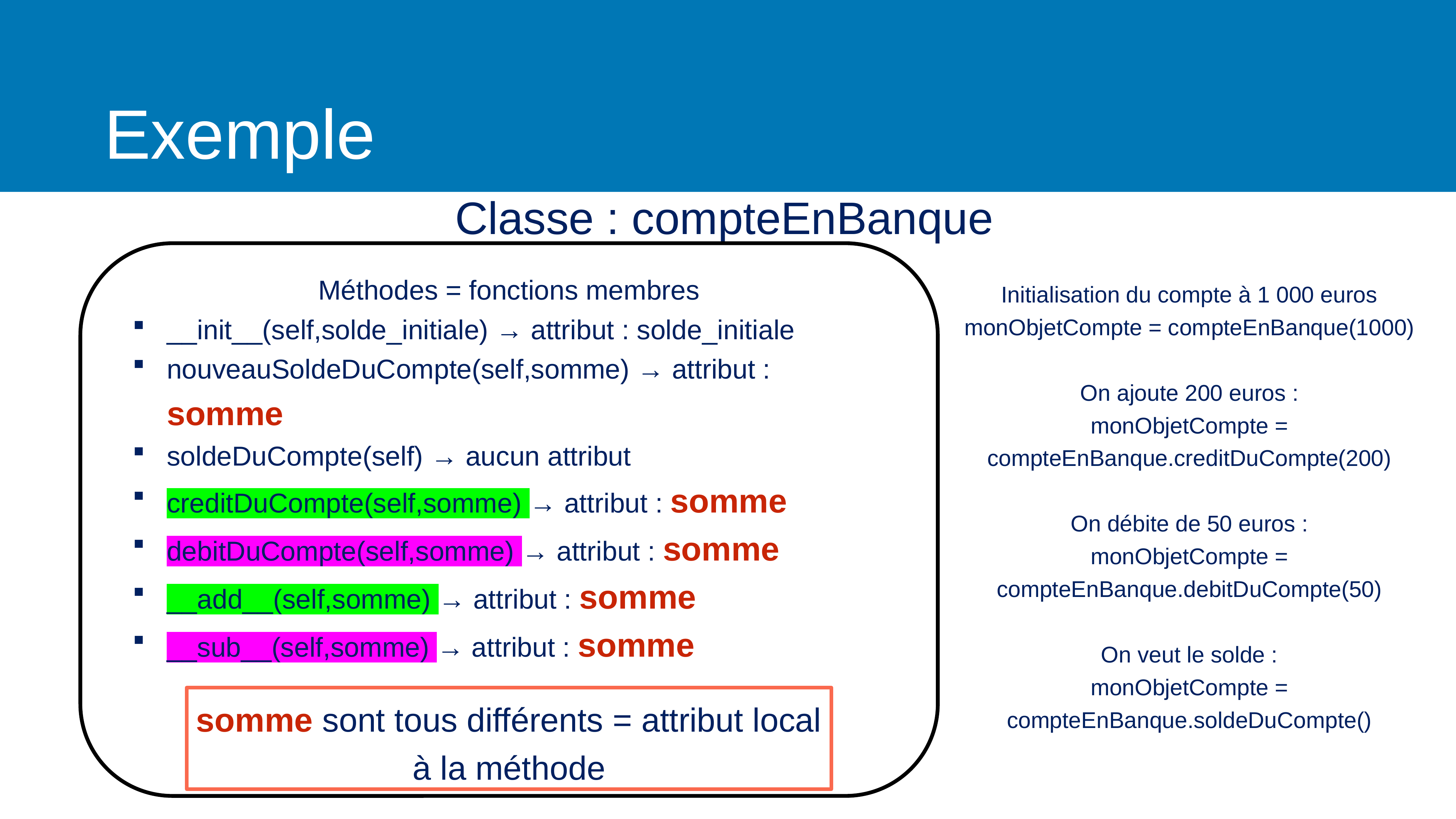

# Exemple
Classe : compteEnBanque

Méthodes = fonctions membres
__init__(self,solde_initiale) → attribut : solde_initiale
nouveauSoldeDuCompte(self,somme) → attribut : somme
soldeDuCompte(self) → aucun attribut
creditDuCompte(self,somme) → attribut : somme
debitDuCompte(self,somme) → attribut : somme
__add__(self,somme) → attribut : somme
__sub__(self,somme) → attribut : somme
Initialisation du compte à 1 000 euros
monObjetCompte = compteEnBanque(1000)

On ajoute 200 euros :
monObjetCompte = compteEnBanque.creditDuCompte(200)

On débite de 50 euros :
monObjetCompte = compteEnBanque.debitDuCompte(50)

On veut le solde :
monObjetCompte = compteEnBanque.soldeDuCompte()
somme sont tous différents = attribut local à la méthode